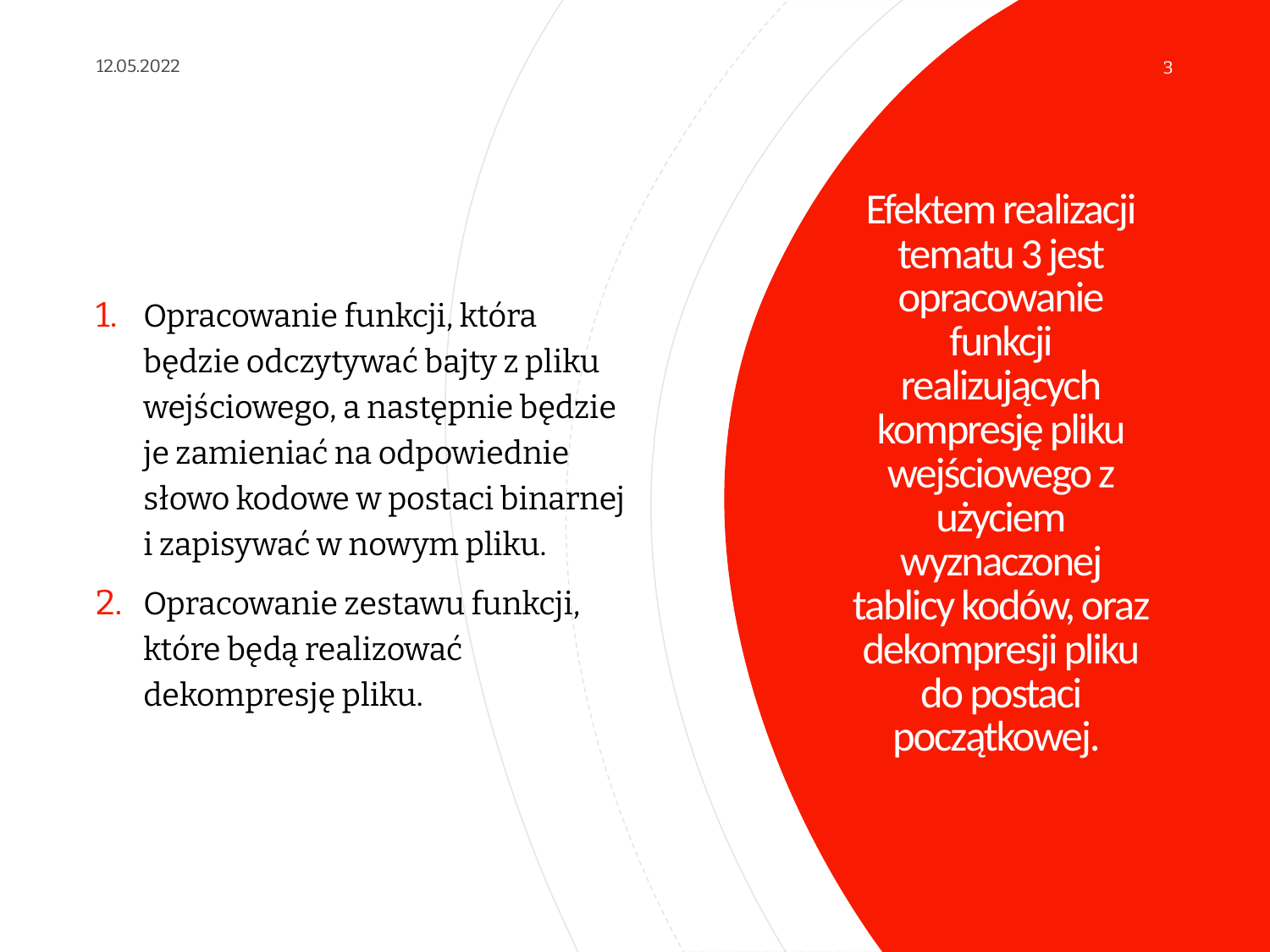

12.05.2022
3
Opracowanie funkcji, która będzie odczytywać bajty z pliku wejściowego, a następnie będzie je zamieniać na odpowiednie słowo kodowe w postaci binarnej i zapisywać w nowym pliku.
Opracowanie zestawu funkcji, które będą realizować dekompresję pliku.
# Efektem realizacji tematu 3 jest opracowanie funkcji realizujących kompresję pliku wejściowego z użyciem wyznaczonej tablicy kodów, oraz dekompresji pliku do postaci początkowej.